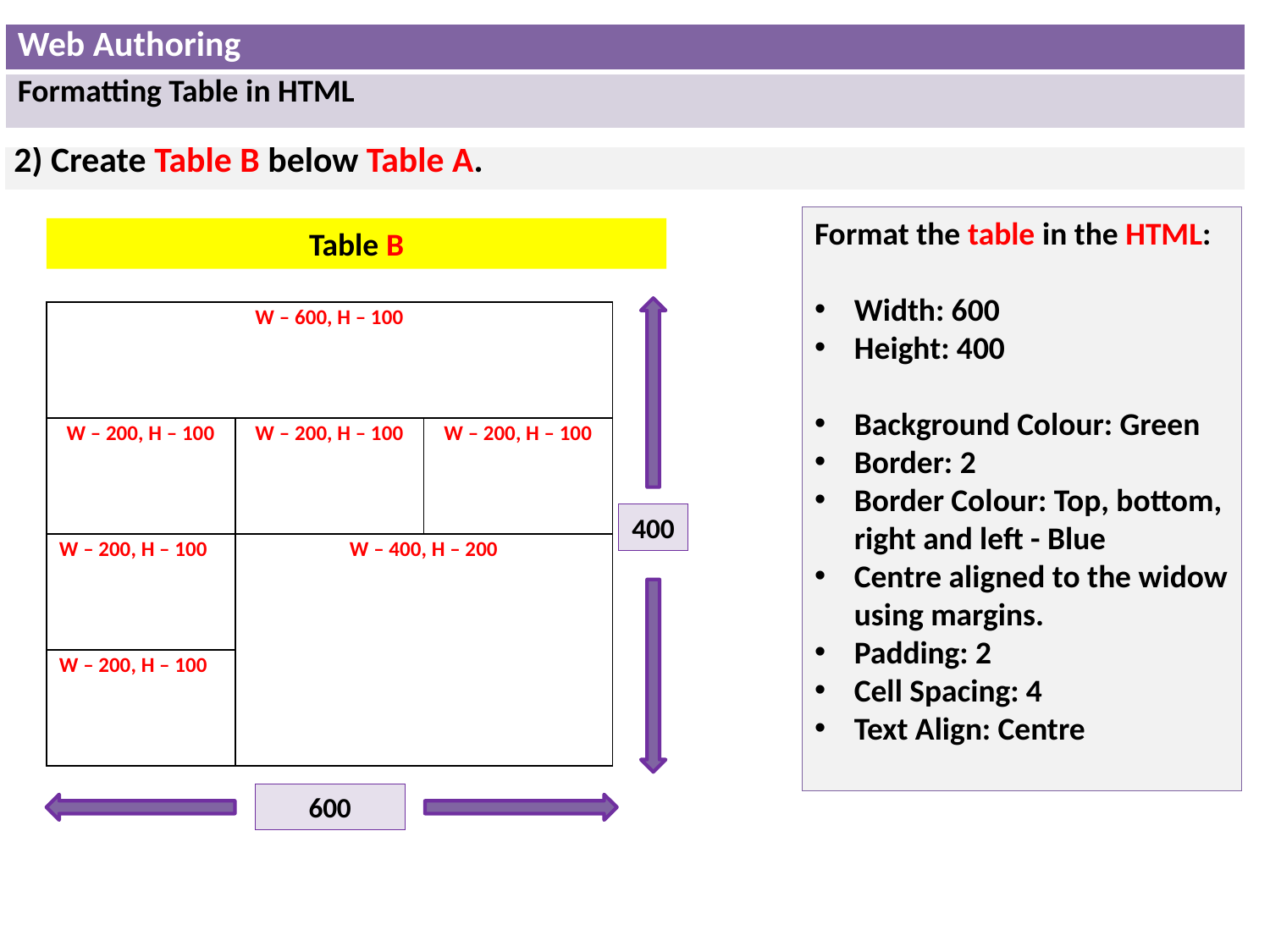

| Web Authoring |
| --- |
| Formatting Table in HTML |
| 2) Create Table B below Table A. |
| --- |
Format the table in the HTML:

Width: 600
Height: 400

Background Colour: Green
Border: 2
Border Colour: Top, bottom, right and left - Blue
Centre aligned to the widow using margins.
Padding: 2
Cell Spacing: 4
Text Align: Centre

Table B
| W – 600, H – 100 |  |  |
| --- | --- | --- |
| W – 200, H – 100 | W – 200, H – 100 | W – 200, H – 100 |
| W – 200, H – 100 | W – 400, H – 200 |  |
| W – 200, H – 100 |  |  |

400

600